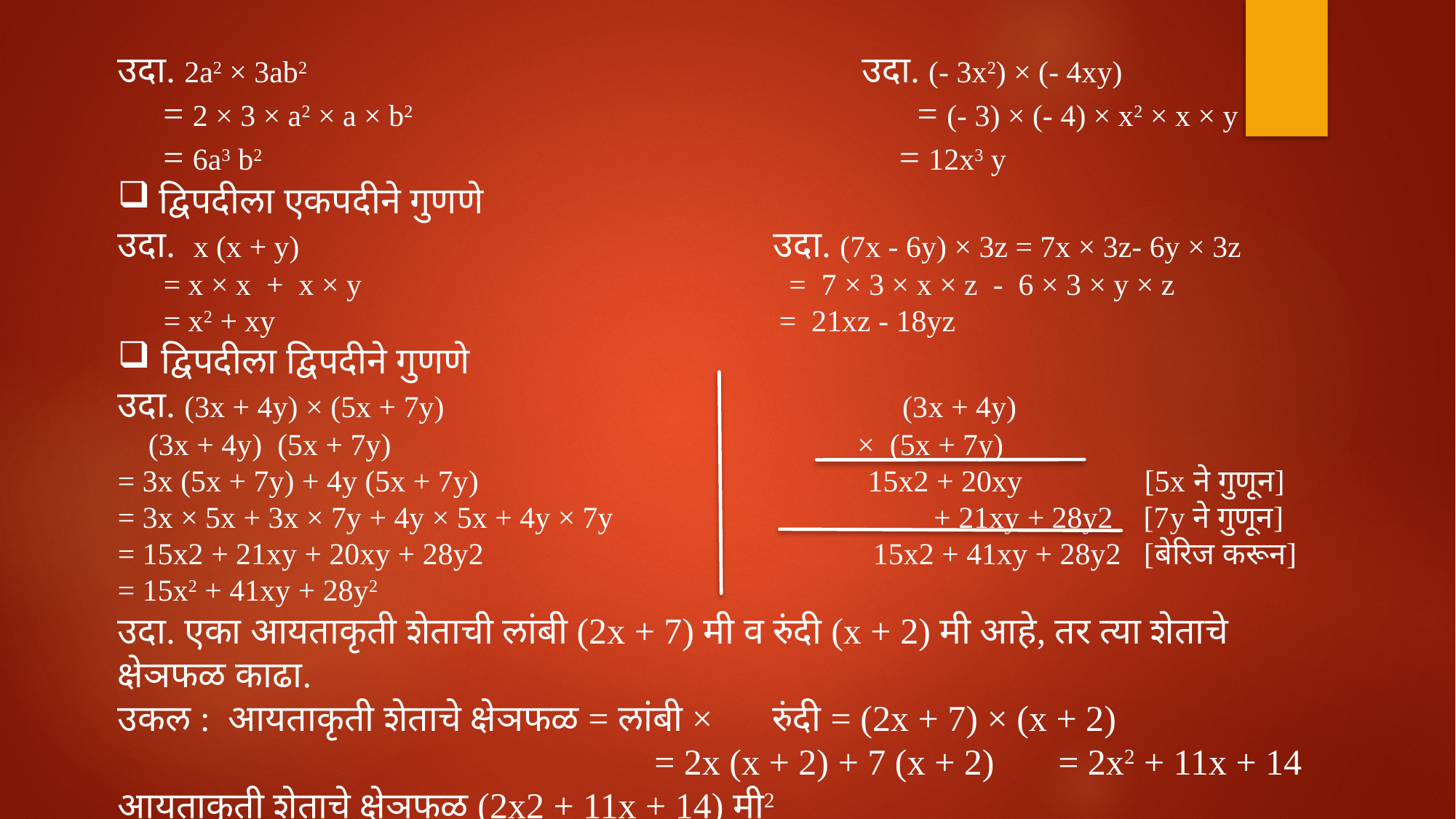

उदा. 2a2 × 3ab2                                                             उदा. (- 3x2) × (- 4xy)
     = 2 × 3 × a2 × a × b2                                                                  = (- 3) × (- 4) × x2 × x × y
     = 6a3 b2                                                                      = 12x3 y
द्विपदीला एकपदीने गुणणे
उदा.  x (x + y)                                                              उदा. (7x - 6y) × 3z = 7x × 3z- 6y × 3z
      = x × x  +  x × y                                                        =  7 × 3 × x × z  -  6 × 3 × y × z
      = x2 + xy                                                                  =  21xz - 18yz
 द्विपदीला द्विपदीने गुणणे
उदा. (3x + 4y) × (5x + 7y)                                                            (3x + 4y)
    (3x + 4y)  (5x + 7y)                                                             ×  (5x + 7y)
= 3x (5x + 7y) + 4y (5x + 7y)                                                   15x2 + 20xy                [5x ने गुणून]
= 3x × 5x + 3x × 7y + 4y × 5x + 4y × 7y                                          + 21xy + 28y2    [7y ने गुणून]
= 15x2 + 21xy + 20xy + 28y2                                                   15x2 + 41xy + 28y2   [बेरिज करून]
= 15x2 + 41xy + 28y2
उदा. एका आयताकृती शेताची लांबी (2x + 7) मी व रुंदी (x + 2) मी आहे, तर त्या शेताचे क्षेञफळ काढा.
उकल :  आयताकृती शेताचे क्षेञफळ = लांबी ×	रुंदी = (2x + 7) × (x + 2)
                                                           = 2x (x + 2) + 7 (x + 2)       = 2x2 + 11x + 14     आयताकृती शेताचे क्षेञफळ (2x2 + 11x + 14) मी2